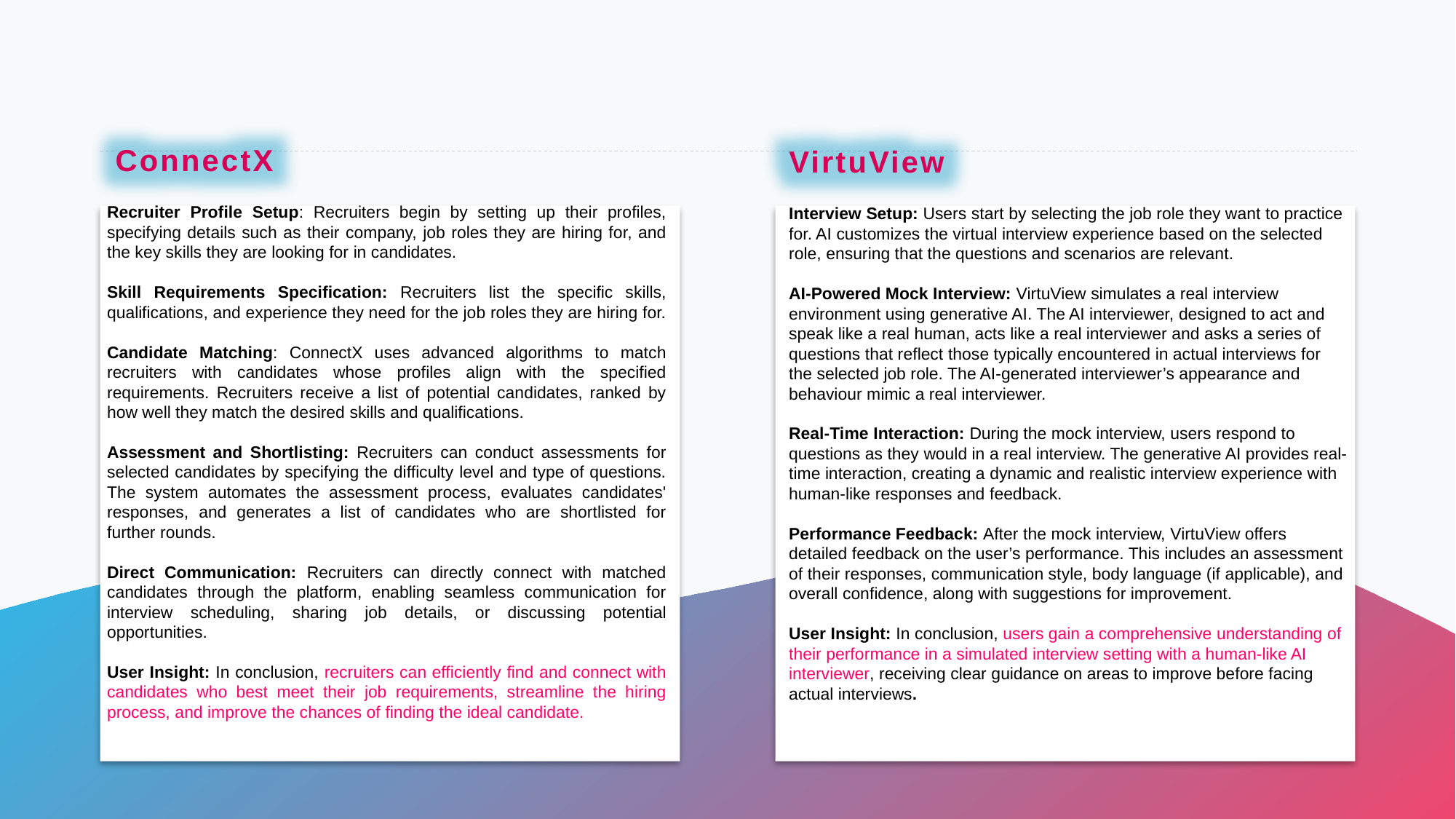

ConnectX
VirtuView
Recruiter Profile Setup: Recruiters begin by setting up their profiles, specifying details such as their company, job roles they are hiring for, and the key skills they are looking for in candidates.

Skill Requirements Specification: Recruiters list the specific skills, qualifications, and experience they need for the job roles they are hiring for.

Candidate Matching: ConnectX uses advanced algorithms to match recruiters with candidates whose profiles align with the specified requirements. Recruiters receive a list of potential candidates, ranked by how well they match the desired skills and qualifications.

Assessment and Shortlisting: Recruiters can conduct assessments for selected candidates by specifying the difficulty level and type of questions. The system automates the assessment process, evaluates candidates' responses, and generates a list of candidates who are shortlisted for further rounds.

Direct Communication: Recruiters can directly connect with matched candidates through the platform, enabling seamless communication for interview scheduling, sharing job details, or discussing potential opportunities.

User Insight: In conclusion, recruiters can efficiently find and connect with candidates who best meet their job requirements, streamline the hiring process, and improve the chances of finding the ideal candidate.
Interview Setup: Users start by selecting the job role they want to practice for. AI customizes the virtual interview experience based on the selected role, ensuring that the questions and scenarios are relevant.

AI-Powered Mock Interview: VirtuView simulates a real interview environment using generative AI. The AI interviewer, designed to act and speak like a real human, acts like a real interviewer and asks a series of questions that reflect those typically encountered in actual interviews for the selected job role. The AI-generated interviewer’s appearance and behaviour mimic a real interviewer.

Real-Time Interaction: During the mock interview, users respond to questions as they would in a real interview. The generative AI provides real-time interaction, creating a dynamic and realistic interview experience with human-like responses and feedback.

Performance Feedback: After the mock interview, VirtuView offers detailed feedback on the user’s performance. This includes an assessment of their responses, communication style, body language (if applicable), and overall confidence, along with suggestions for improvement.

User Insight: In conclusion, users gain a comprehensive understanding of their performance in a simulated interview setting with a human-like AI interviewer, receiving clear guidance on areas to improve before facing actual interviews.